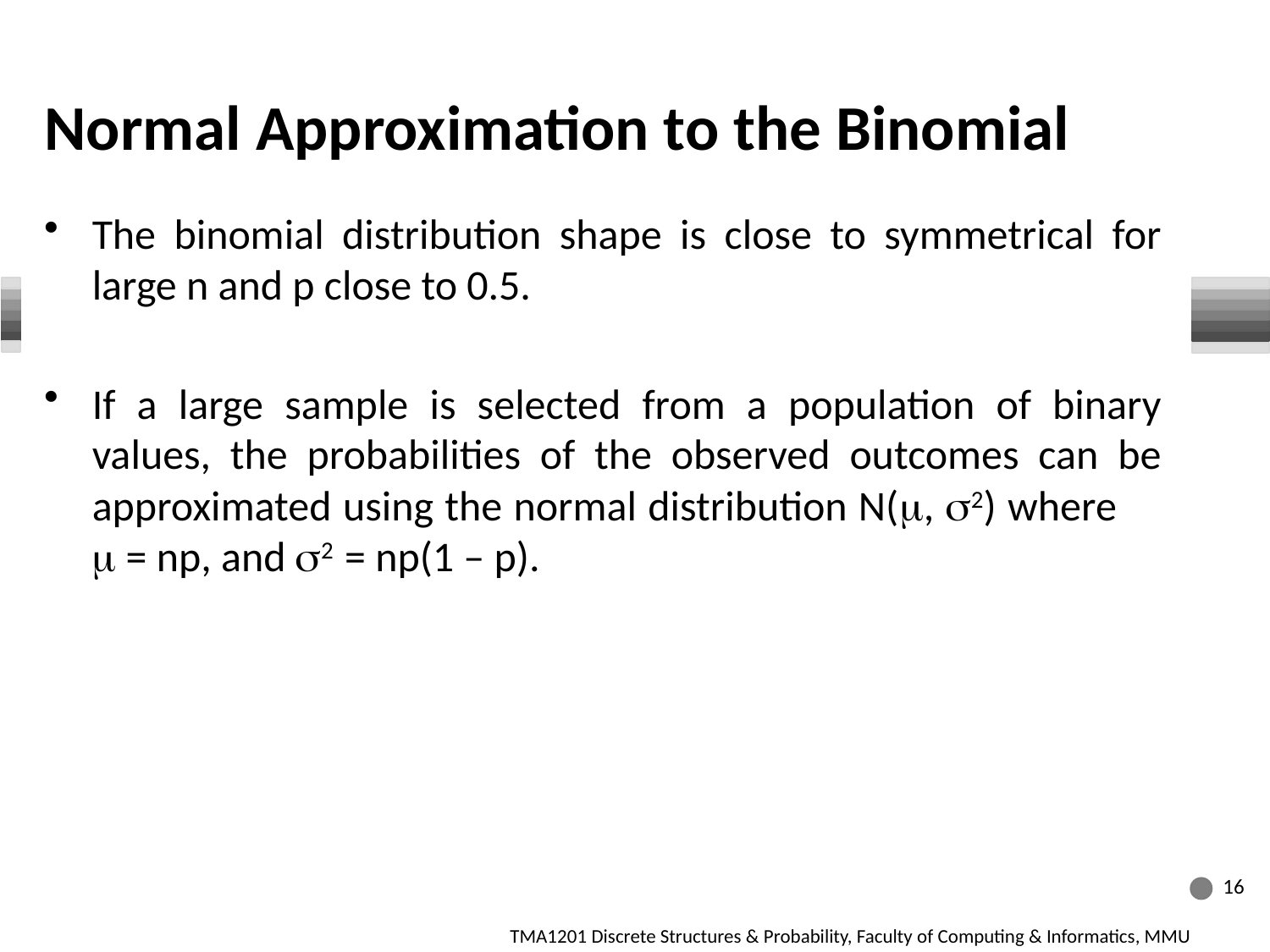

# Normal Approximation to the Binomial
The binomial distribution shape is close to symmetrical for large n and p close to 0.5.

If a large sample is selected from a population of binary values, the probabilities of the observed outcomes can be approximated using the normal distribution N(μ, σ2) where     μ = np, and σ2  = np(1 – p).

16
16
TMA1201 Discrete Structures & Probability, Faculty of Computing & Informatics, MMU